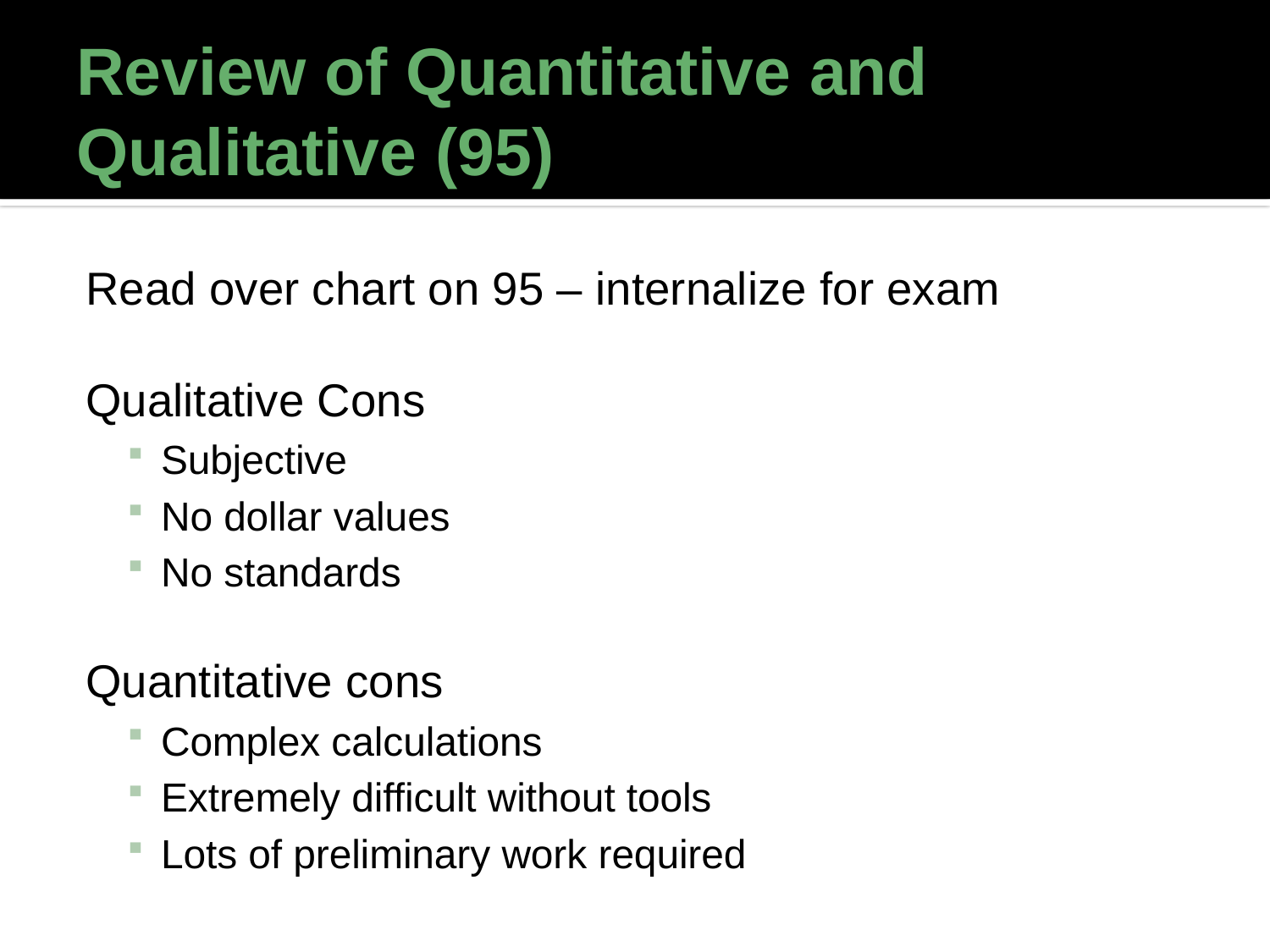

# Review of Quantitative and Qualitative (95)
Read over chart on 95 – internalize for exam

Qualitative Cons
Subjective
No dollar values
No standards

Quantitative cons
Complex calculations
Extremely difficult without tools
Lots of preliminary work required